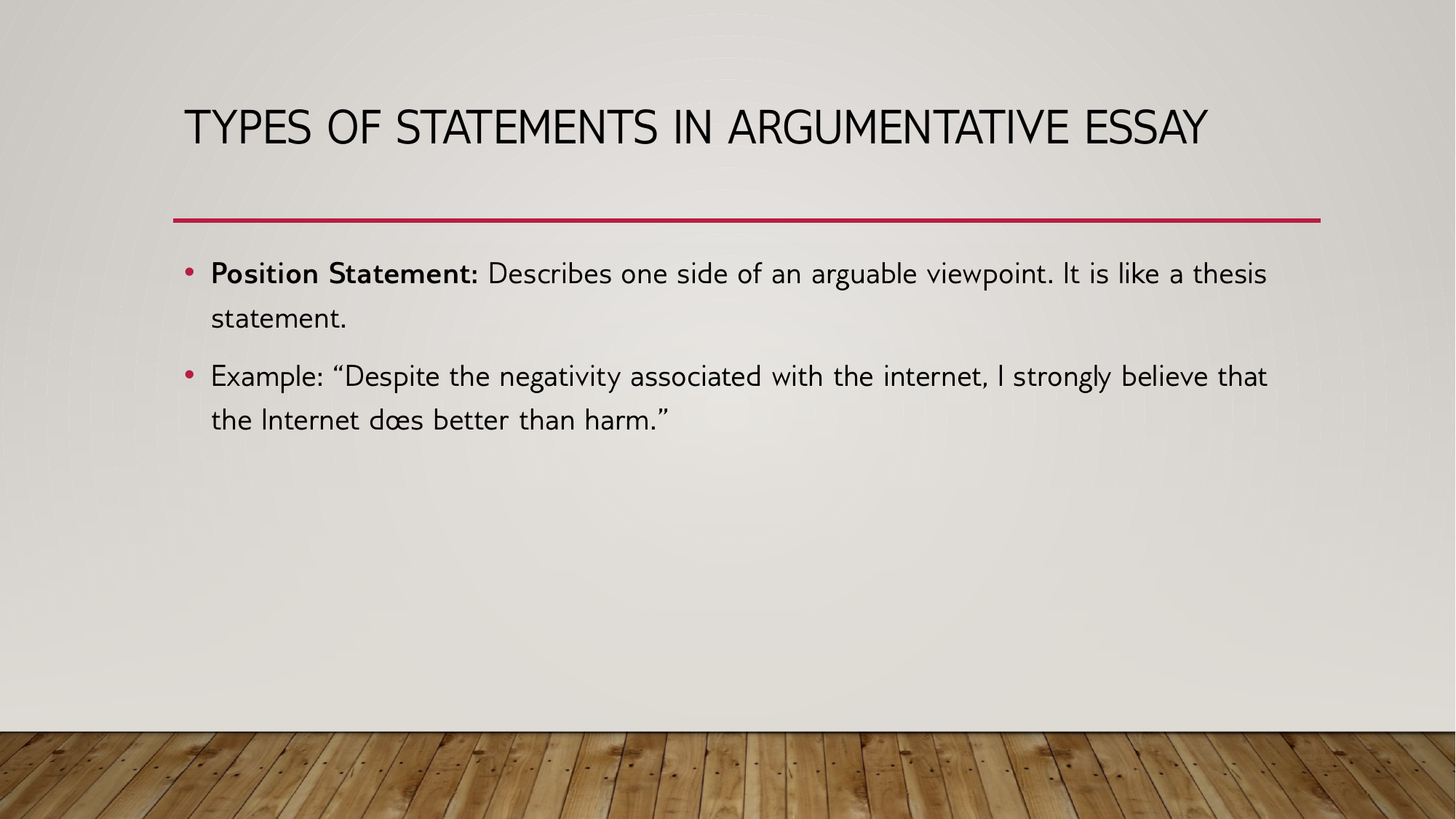

# Types of statements in argumentative essay
Position Statement: Describes one side of an arguable viewpoint. It is like a thesis statement.
Example: “Despite the negativity associated with the internet, I strongly believe that the Internet does better than harm.”